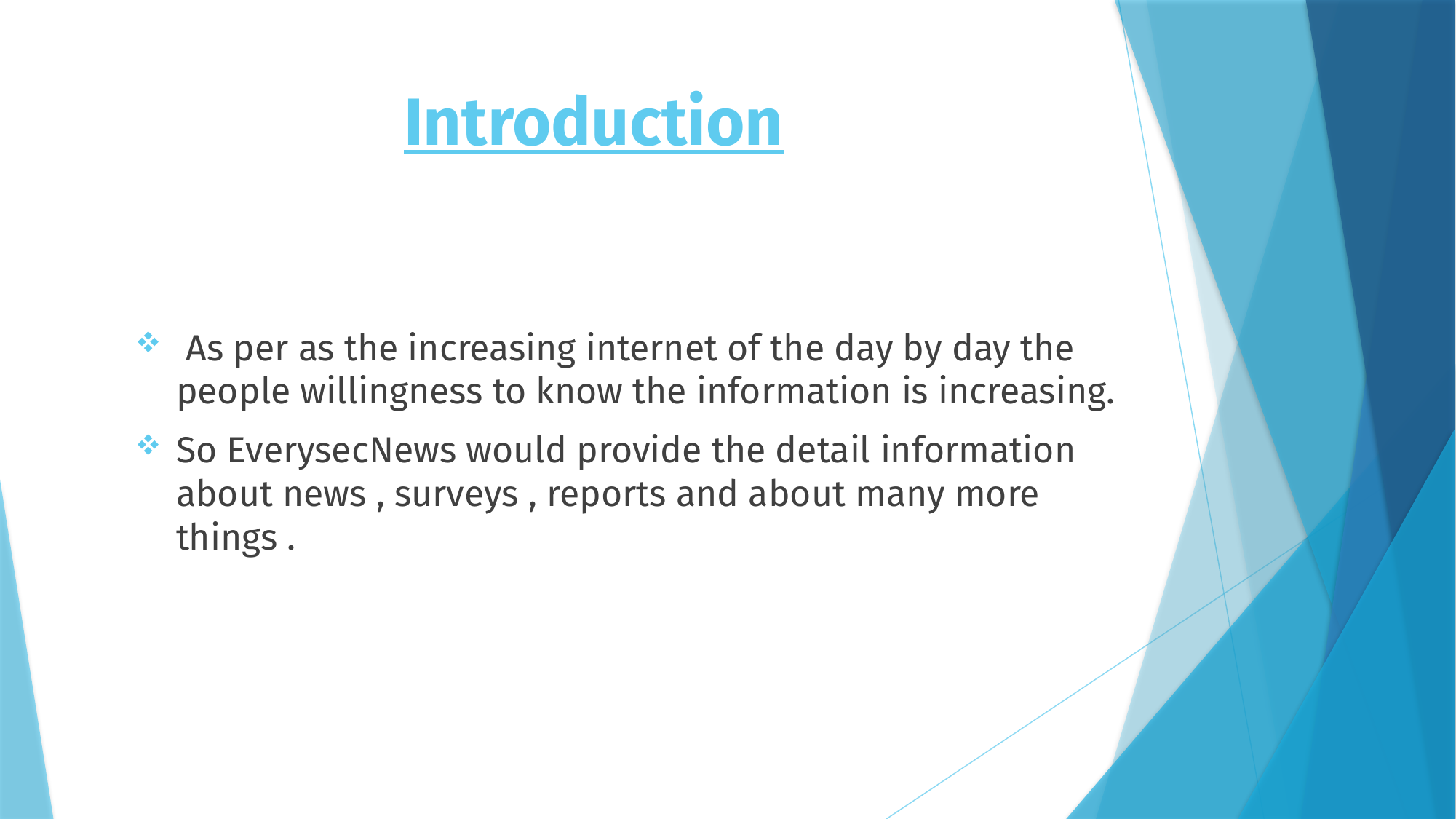

# Introduction
 As per as the increasing internet of the day by day the people willingness to know the information is increasing.
So EverysecNews would provide the detail information about news , surveys , reports and about many more things .